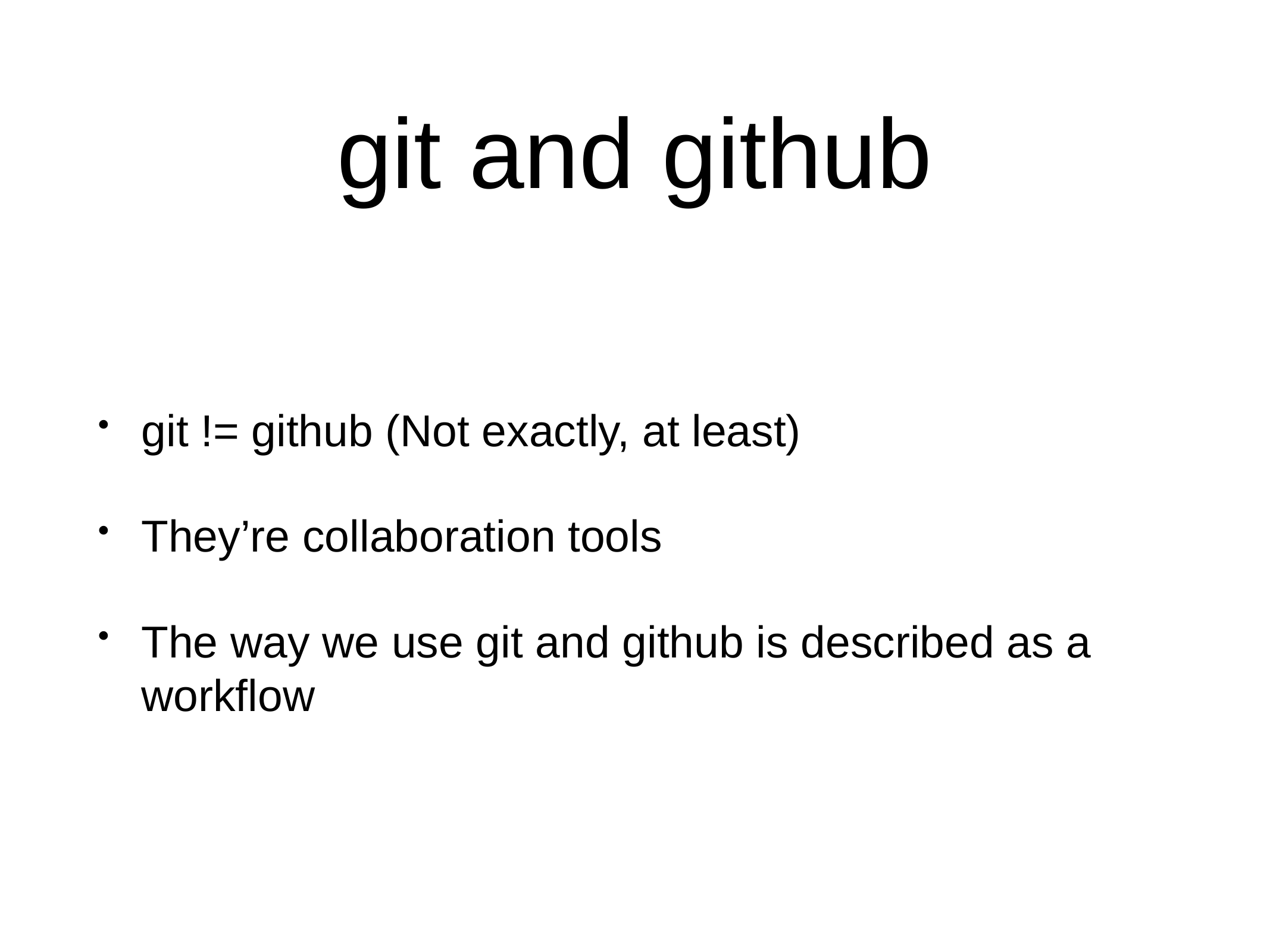

# git and github
git != github (Not exactly, at least)
They’re collaboration tools
The way we use git and github is described as a workflow